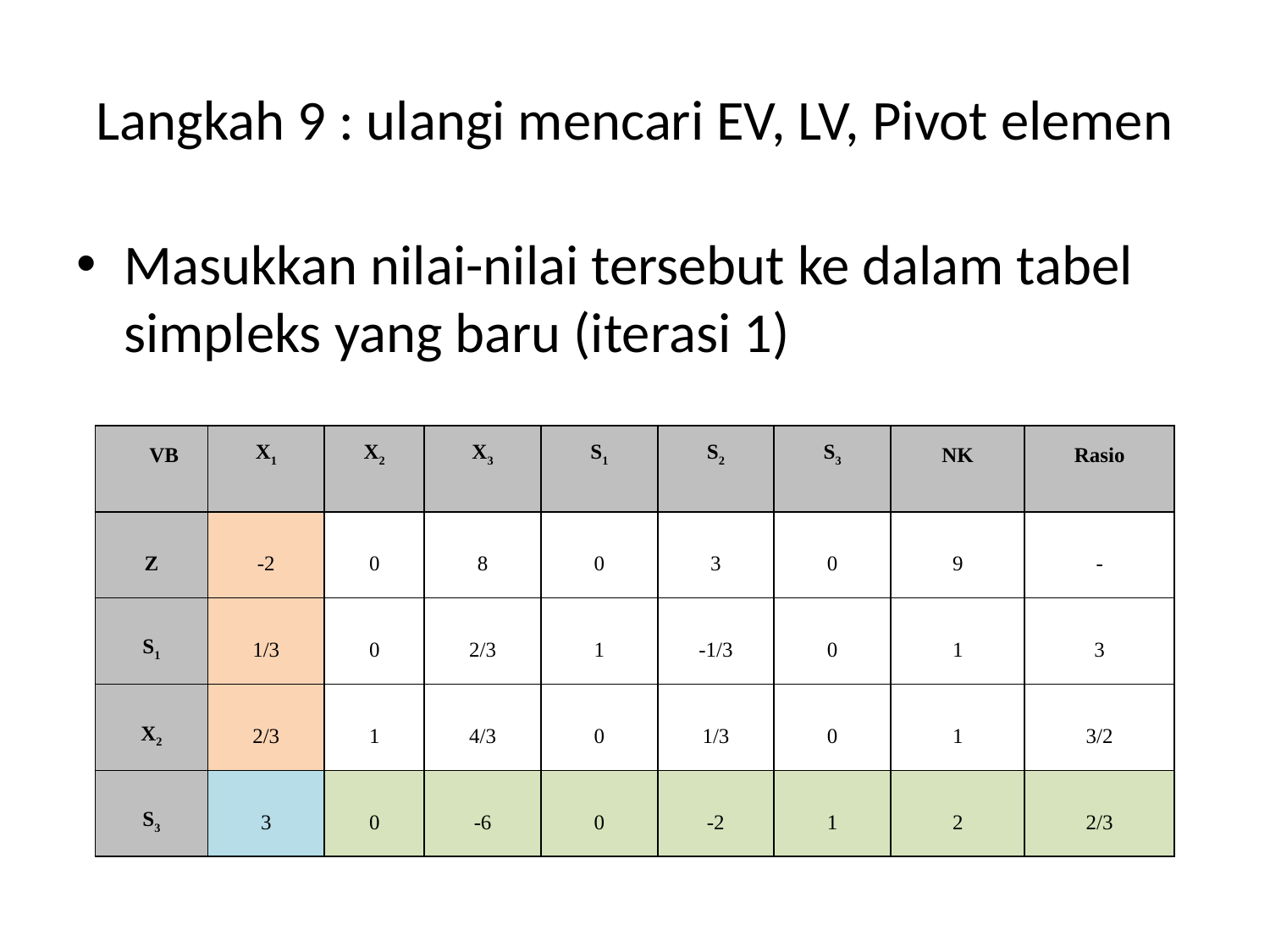

# Langkah 9 : ulangi mencari EV, LV, Pivot elemen
Masukkan nilai-nilai tersebut ke dalam tabel simpleks yang baru (iterasi 1)

| VB | X1 | X2 | X3 | S1 | S2 | S3 | NK | Rasio |
| --- | --- | --- | --- | --- | --- | --- | --- | --- |
| Z | -2 | 0 | 8 | 0 | 3 | 0 | 9 | - |
| S1 | 1/3 | 0 | 2/3 | 1 | -1/3 | 0 | 1 | 3 |
| X2 | 2/3 | 1 | 4/3 | 0 | 1/3 | 0 | 1 | 3/2 |
| S3 | 3 | 0 | -6 | 0 | -2 | 1 | 2 | 2/3 |